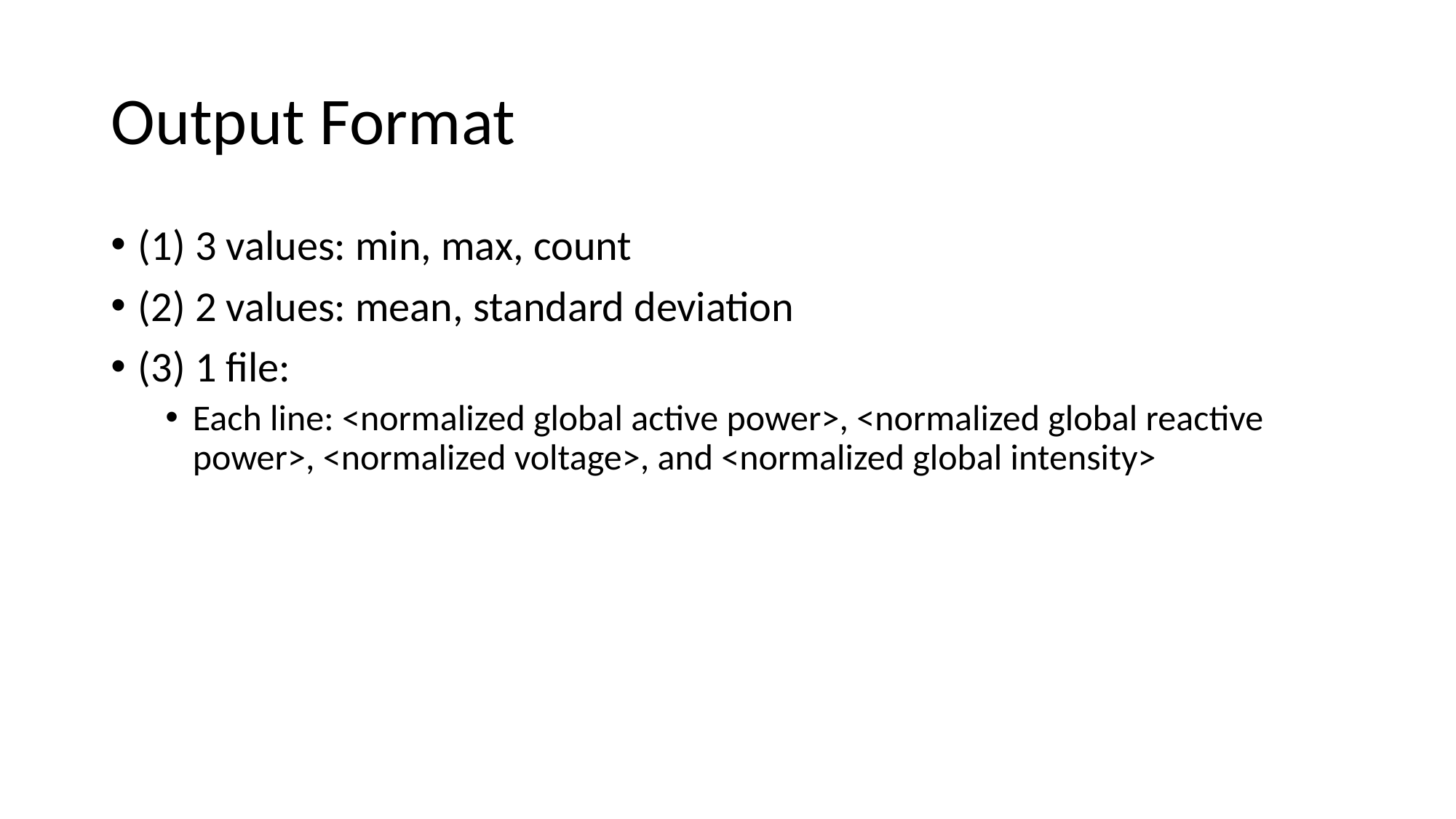

# Output Format
(1) 3 values: min, max, count
(2) 2 values: mean, standard deviation
(3) 1 file:
Each line: <normalized global active power>, <normalized global reactive power>, <normalized voltage>, and <normalized global intensity>